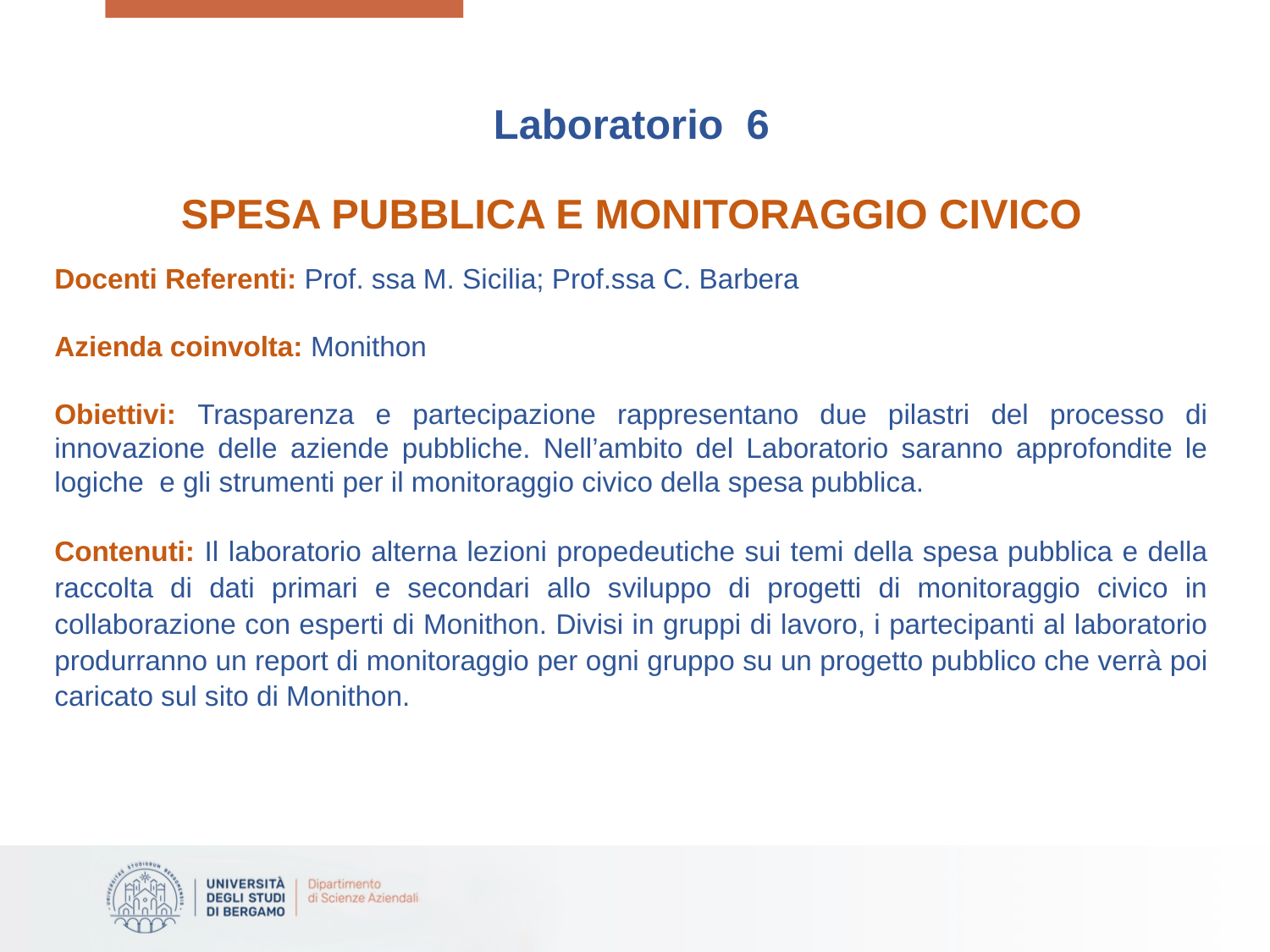

Laboratorio  6

SPESA PUBBLICA E MONITORAGGIO CIVICO
Docenti Referenti: Prof. ssa M. Sicilia; Prof.ssa C. Barbera

Azienda coinvolta: Monithon

Obiettivi: Trasparenza e partecipazione rappresentano due pilastri del processo di innovazione delle aziende pubbliche. Nell’ambito del Laboratorio saranno approfondite le logiche  e gli strumenti per il monitoraggio civico della spesa pubblica.

Contenuti: Il laboratorio alterna lezioni propedeutiche sui temi della spesa pubblica e della raccolta di dati primari e secondari allo sviluppo di progetti di monitoraggio civico in collaborazione con esperti di Monithon. Divisi in gruppi di lavoro, i partecipanti al laboratorio produrranno un report di monitoraggio per ogni gruppo su un progetto pubblico che verrà poi caricato sul sito di Monithon.